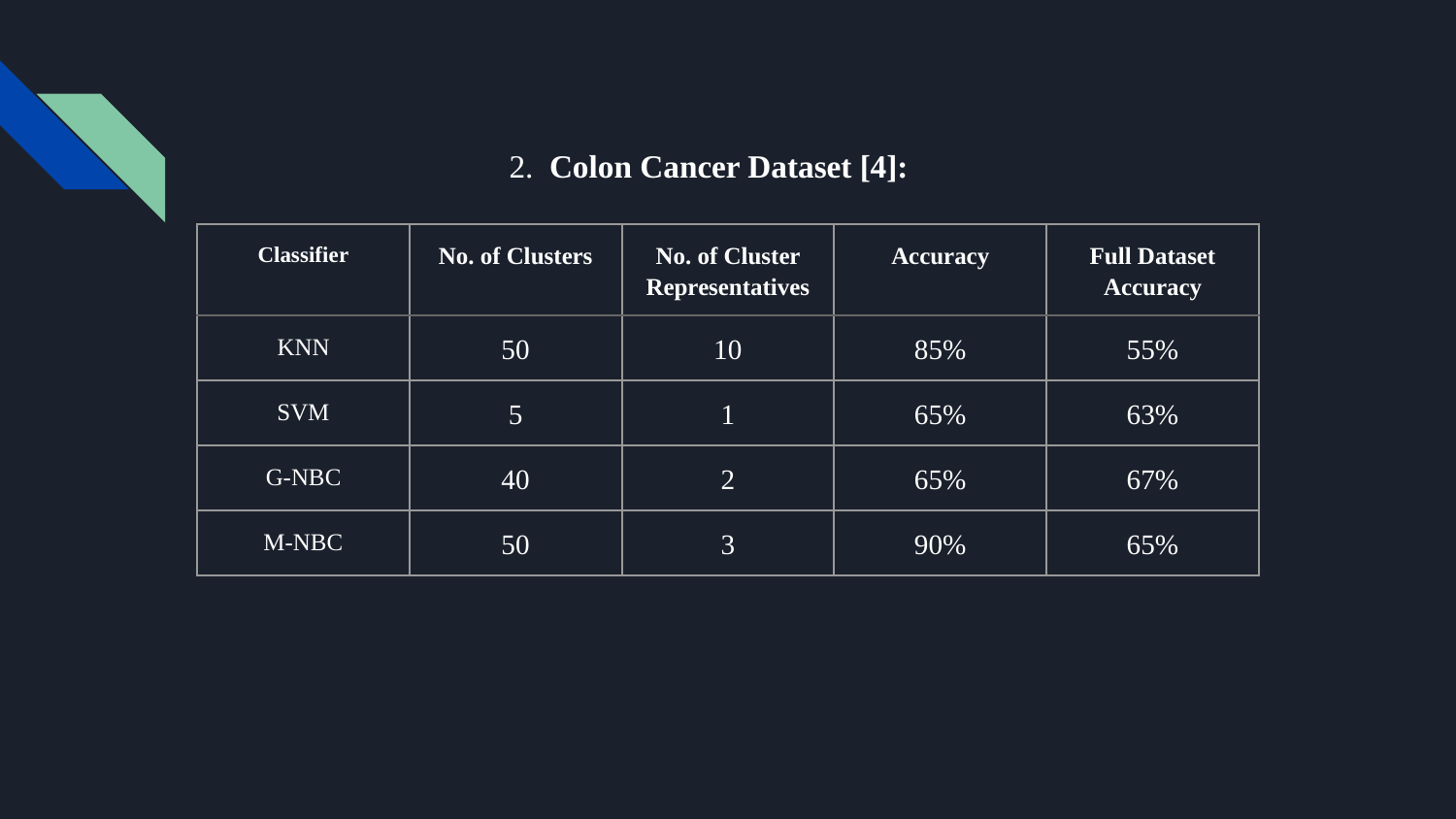

2.  Colon Cancer Dataset [4]:
| Classifier | No. of Clusters | No. of Cluster Representatives | Accuracy | Full Dataset Accuracy |
| --- | --- | --- | --- | --- |
| KNN | 50 | 10 | 85% | 55% |
| SVM | 5 | 1 | 65% | 63% |
| G-NBC | 40 | 2 | 65% | 67% |
| M-NBC | 50 | 3 | 90% | 65% |